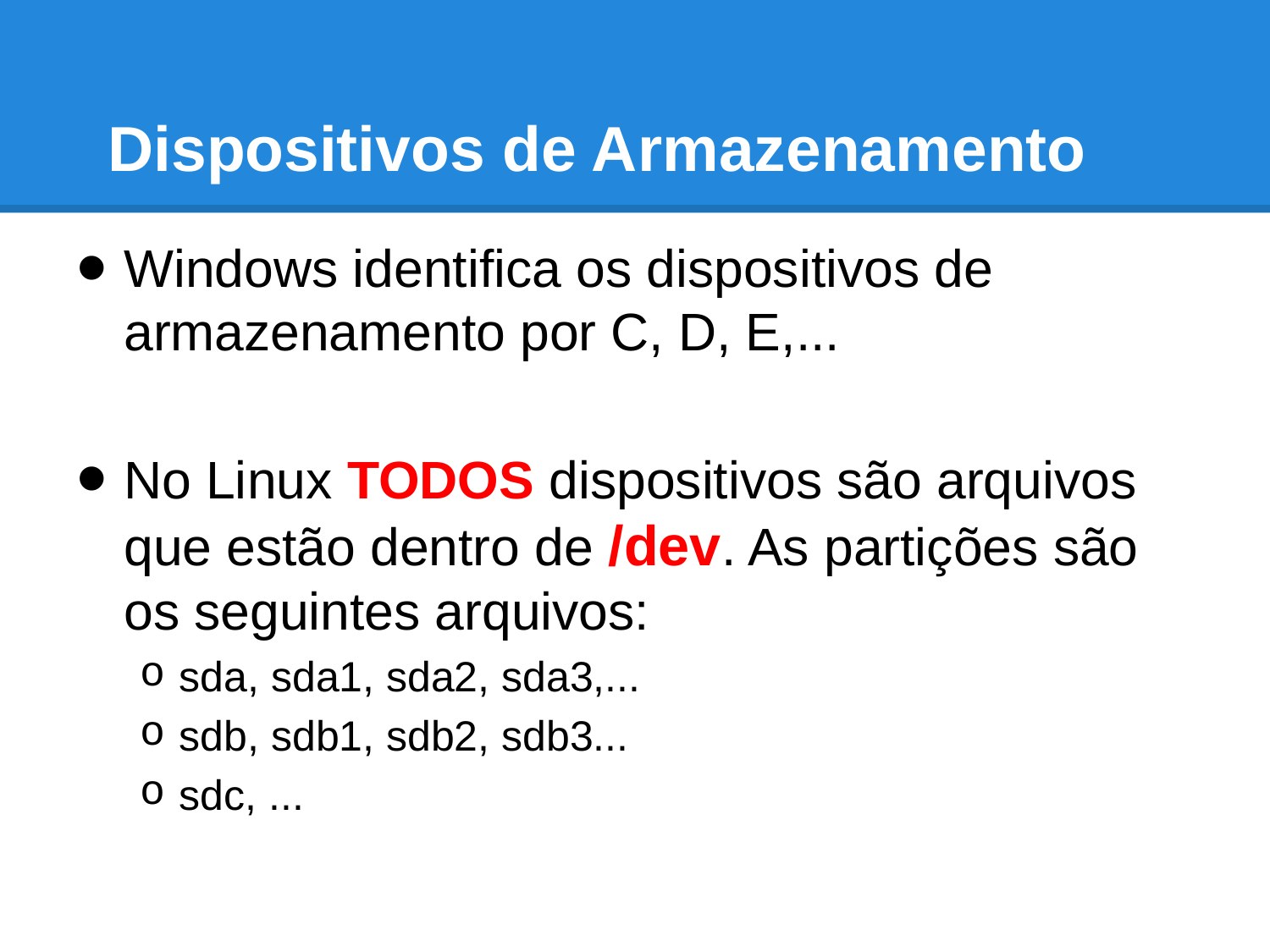

# Dispositivos de Armazenamento
Windows identifica os dispositivos de armazenamento por C, D, E,...

No Linux TODOS dispositivos são arquivos que estão dentro de /dev. As partições são os seguintes arquivos:
sda, sda1, sda2, sda3,...
sdb, sdb1, sdb2, sdb3...
sdc, ...